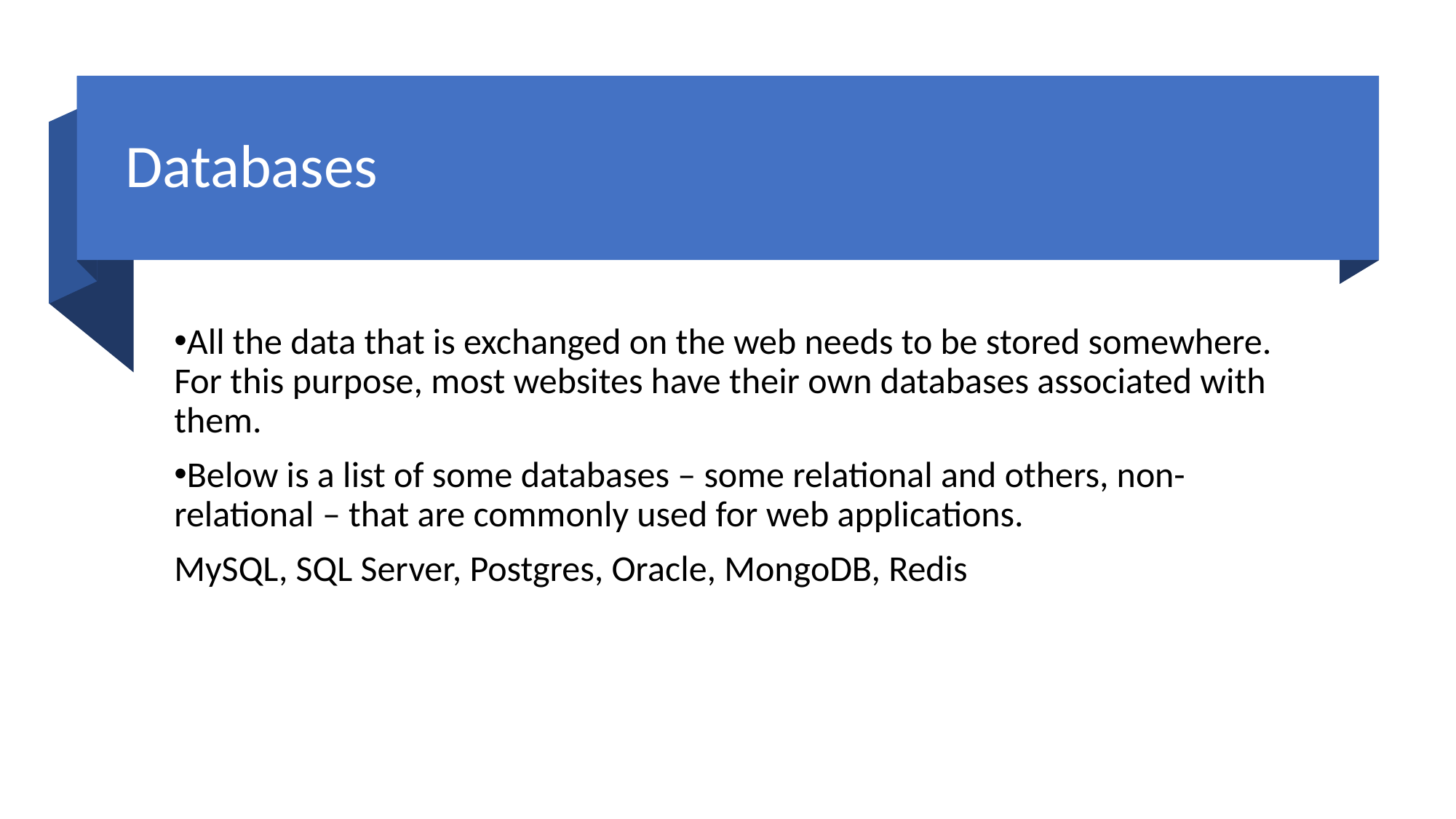

# Databases

All the data that is exchanged on the web needs to be stored somewhere. For this purpose, most websites have their own databases associated with them.
Below is a list of some databases – some relational and others, non-relational – that are commonly used for web applications.
MySQL, SQL Server, Postgres, Oracle, MongoDB, Redis